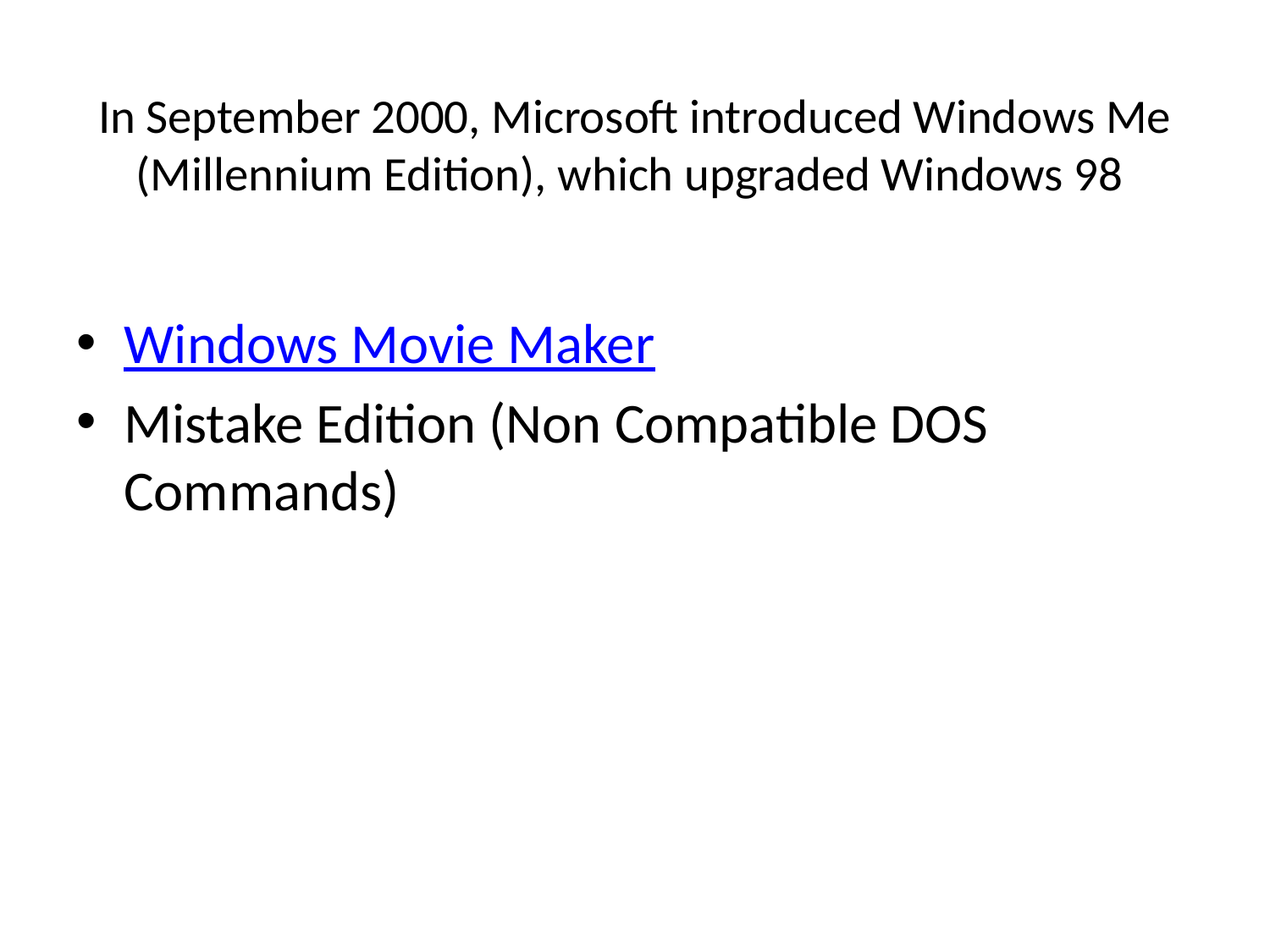

# In September 2000, Microsoft introduced Windows Me (Millennium Edition), which upgraded Windows 98

Windows Movie Maker
Mistake Edition (Non Compatible DOS Commands)